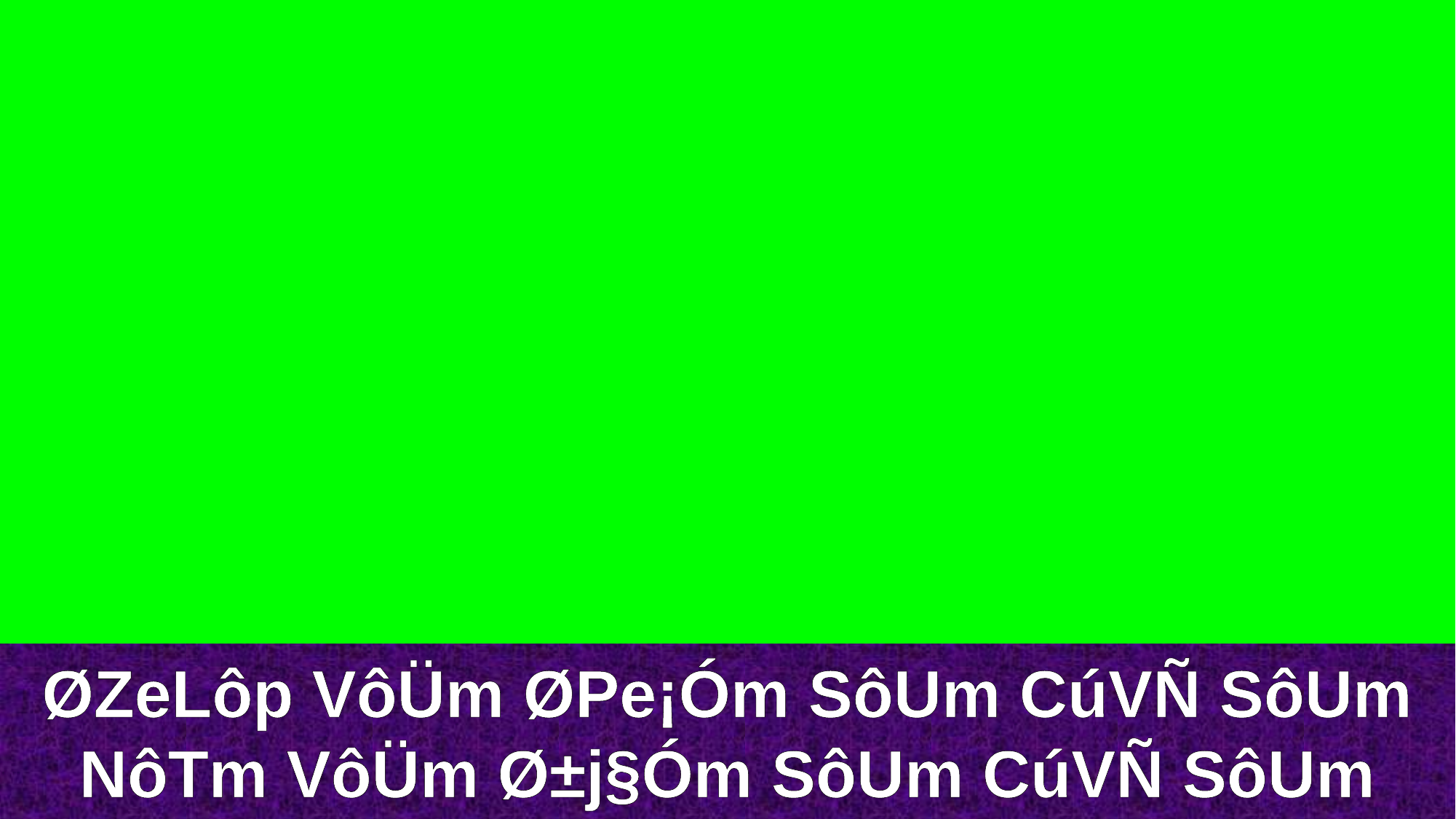

ØZeLôp VôÜm ØPe¡Óm SôUm CúVÑ SôUm
NôTm VôÜm Ø±j§Óm SôUm CúVÑ SôUm